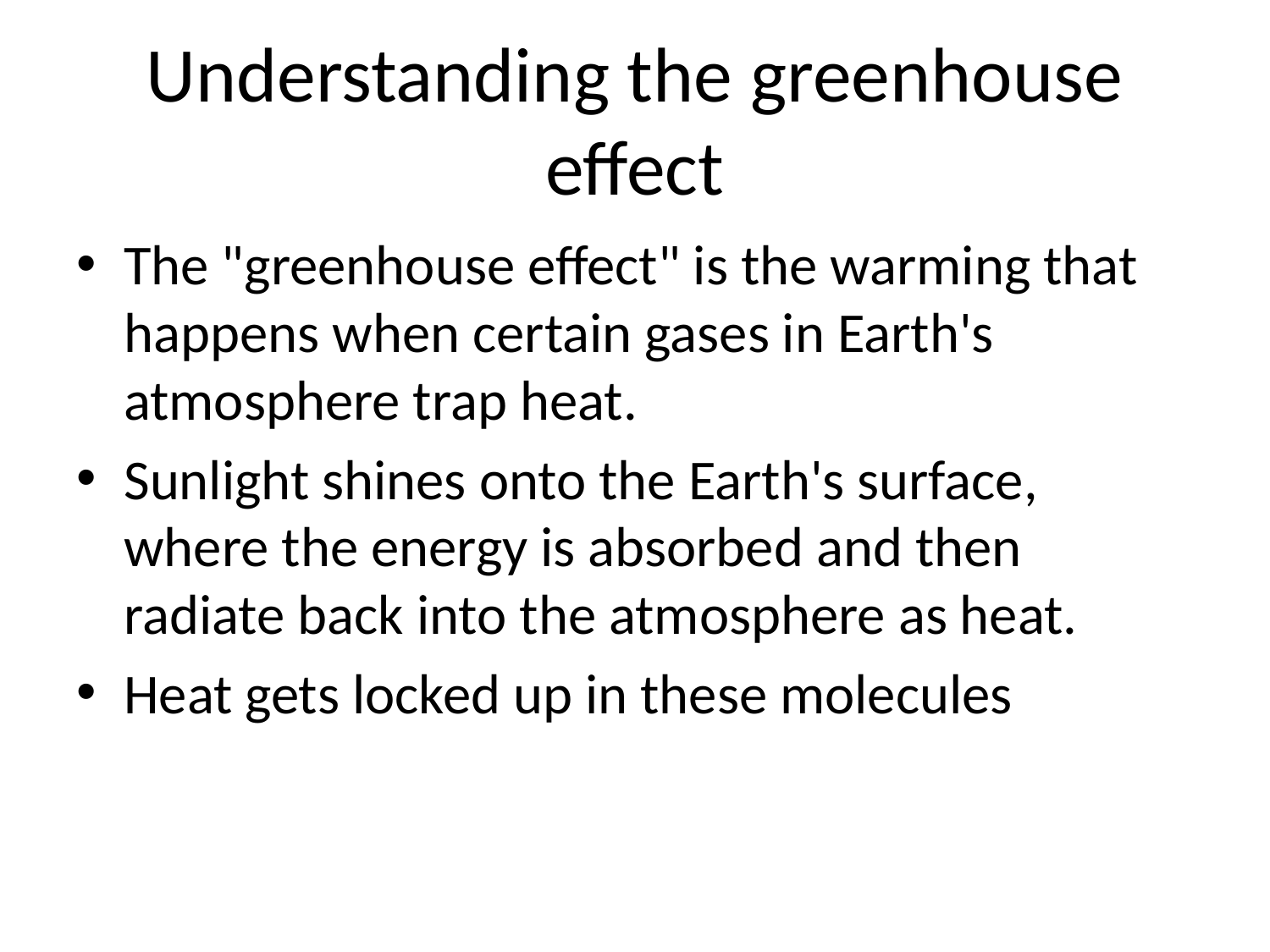

# Understanding the greenhouse effect
The "greenhouse effect" is the warming that happens when certain gases in Earth's atmosphere trap heat.
Sunlight shines onto the Earth's surface, where the energy is absorbed and then radiate back into the atmosphere as heat.
Heat gets locked up in these molecules